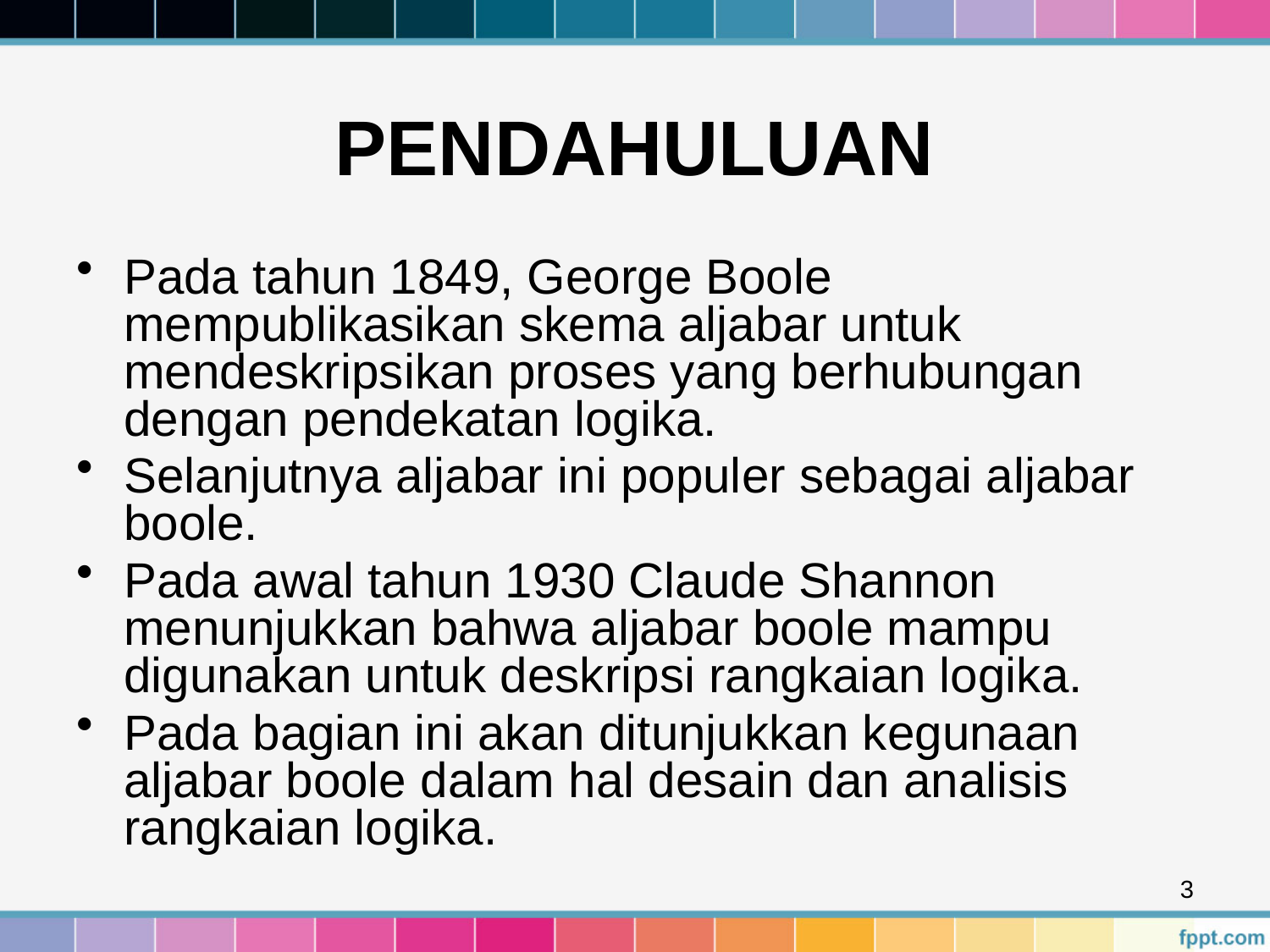

# PENDAHULUAN
Pada tahun 1849, George Boole mempublikasikan skema aljabar untuk mendeskripsikan proses yang berhubungan dengan pendekatan logika.
Selanjutnya aljabar ini populer sebagai aljabar boole.
Pada awal tahun 1930 Claude Shannon menunjukkan bahwa aljabar boole mampu digunakan untuk deskripsi rangkaian logika.
Pada bagian ini akan ditunjukkan kegunaan aljabar boole dalam hal desain dan analisis rangkaian logika.
3